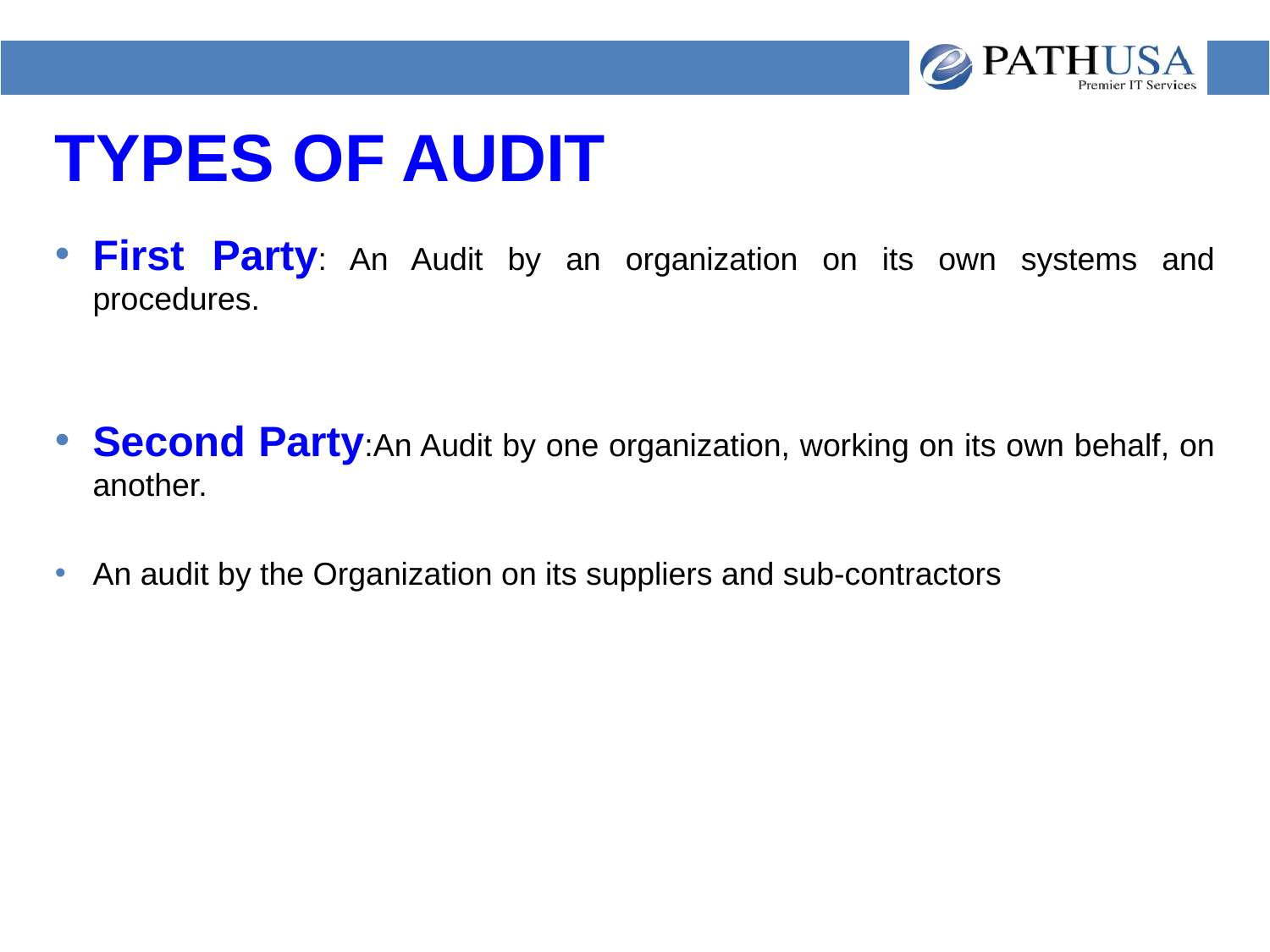

# TYPES OF AUDIT
First Party: An Audit by an organization on its own systems and procedures.

Second Party:An Audit by one organization, working on its own behalf, on another.

An audit by the Organization on its suppliers and sub-contractors